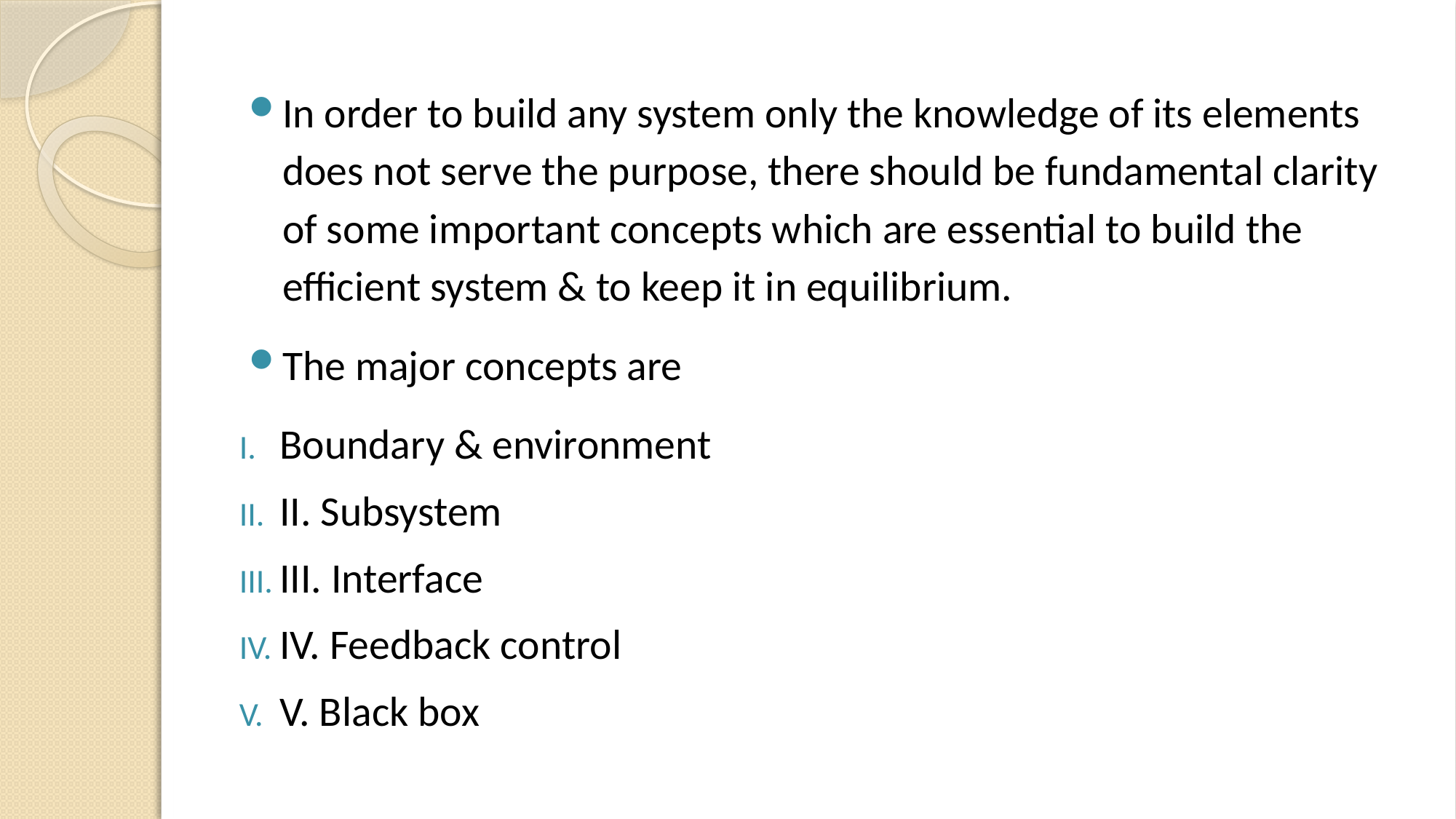

In order to build any system only the knowledge of its elements does not serve the purpose, there should be fundamental clarity of some important concepts which are essential to build the efficient system & to keep it in equilibrium.
The major concepts are
Boundary & environment
II. Subsystem
III. Interface
IV. Feedback control
V. Black box